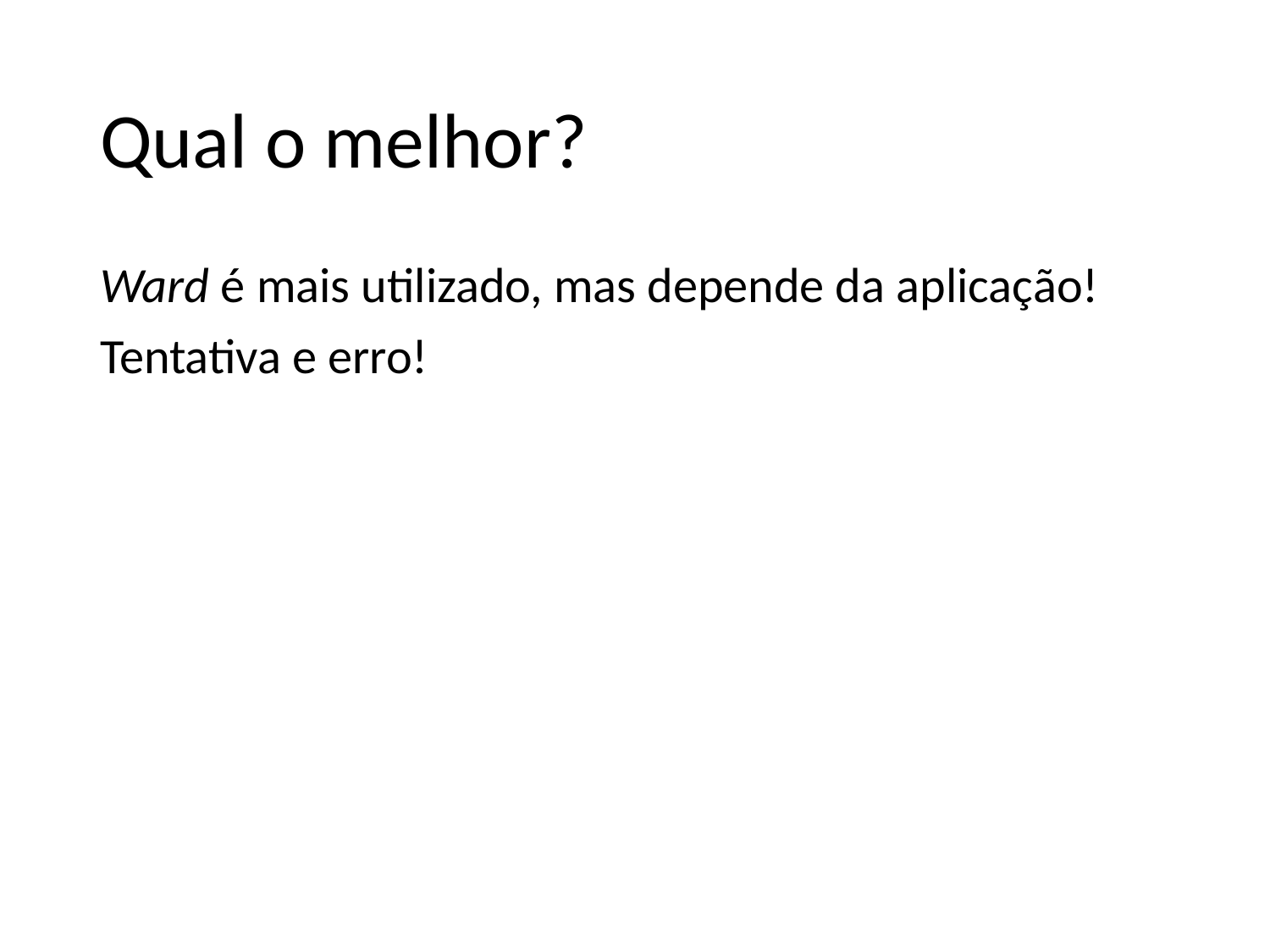

# Qual o melhor?
Ward é mais utilizado, mas depende da aplicação!
Tentativa e erro!